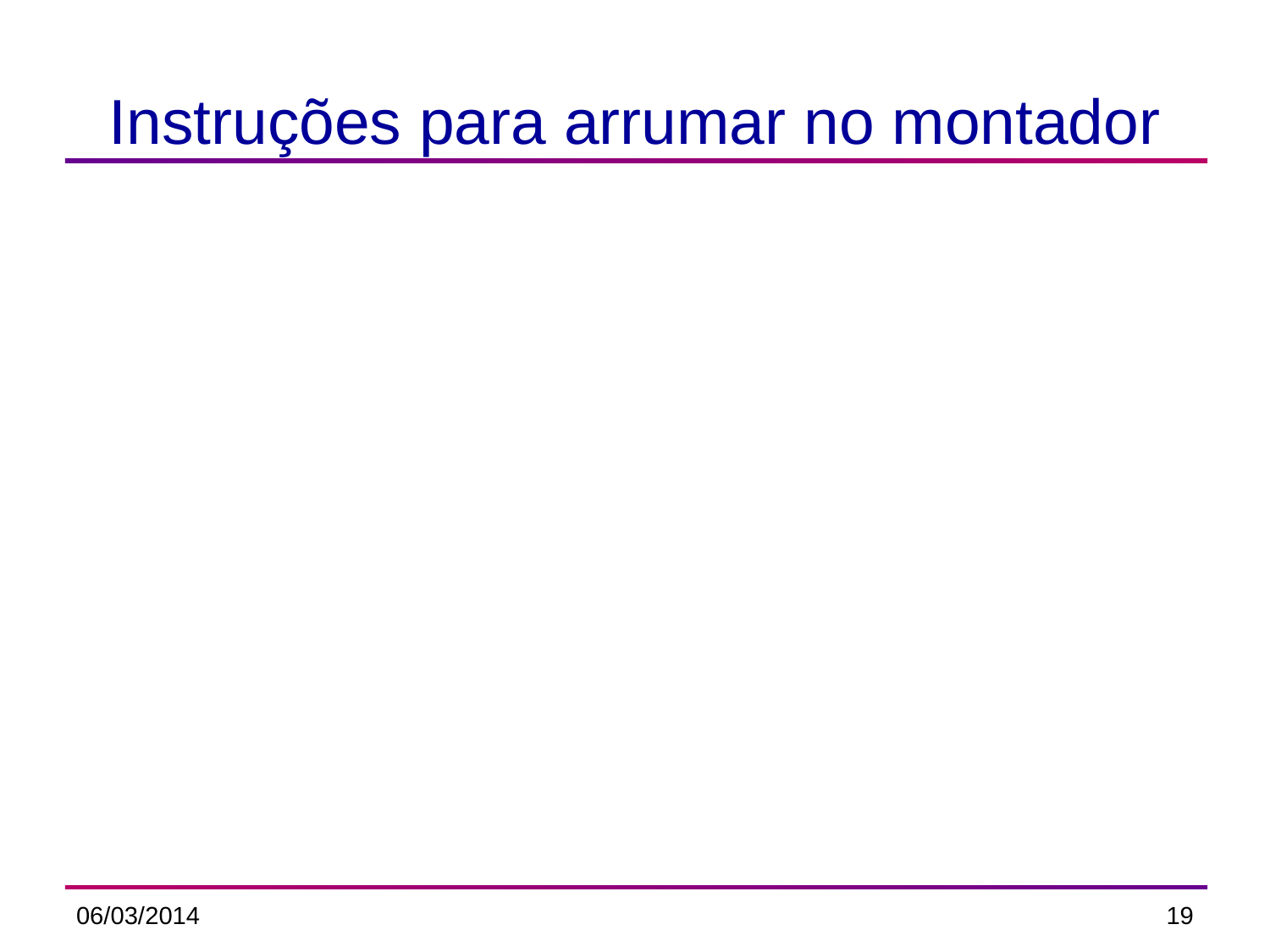

# Instruções para arrumar no montador

06/03/2014
19